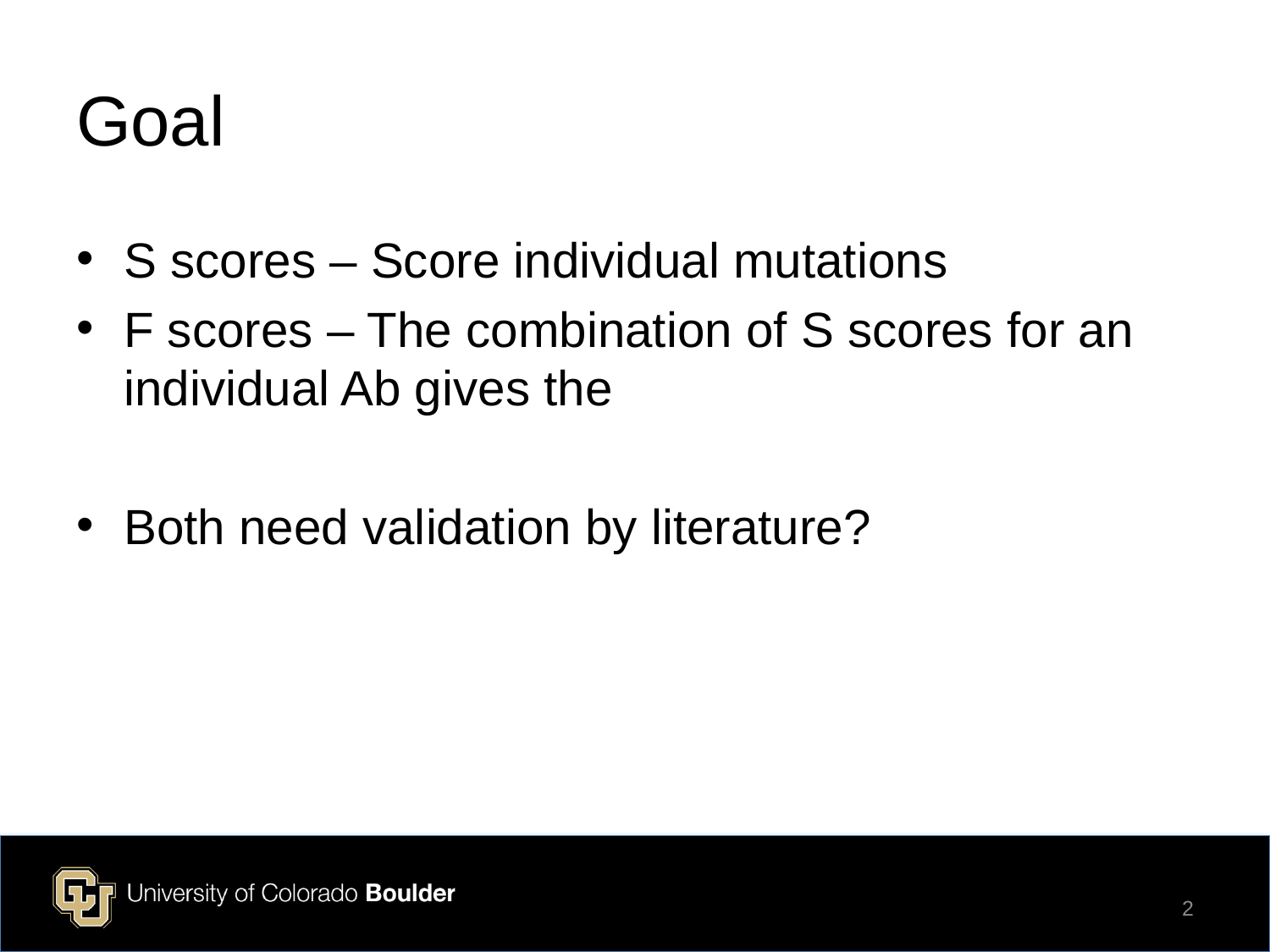

# Goal
S scores – Score individual mutations
F scores – The combination of S scores for an individual Ab gives the

Both need validation by literature?
2